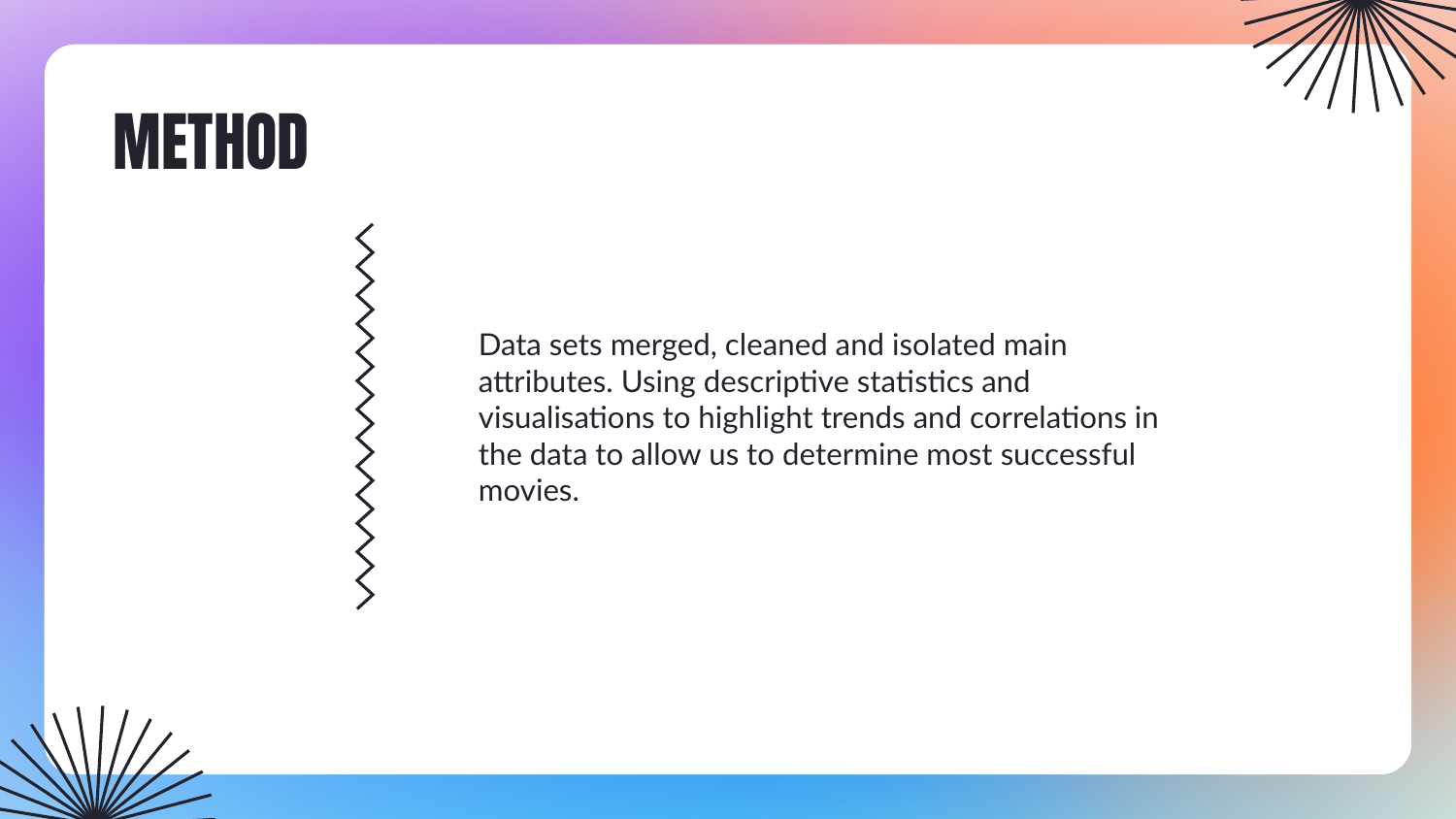

# METHOD

Data sets merged, cleaned and isolated main attributes. Using descriptive statistics and visualisations to highlight trends and correlations in the data to allow us to determine most successful movies.